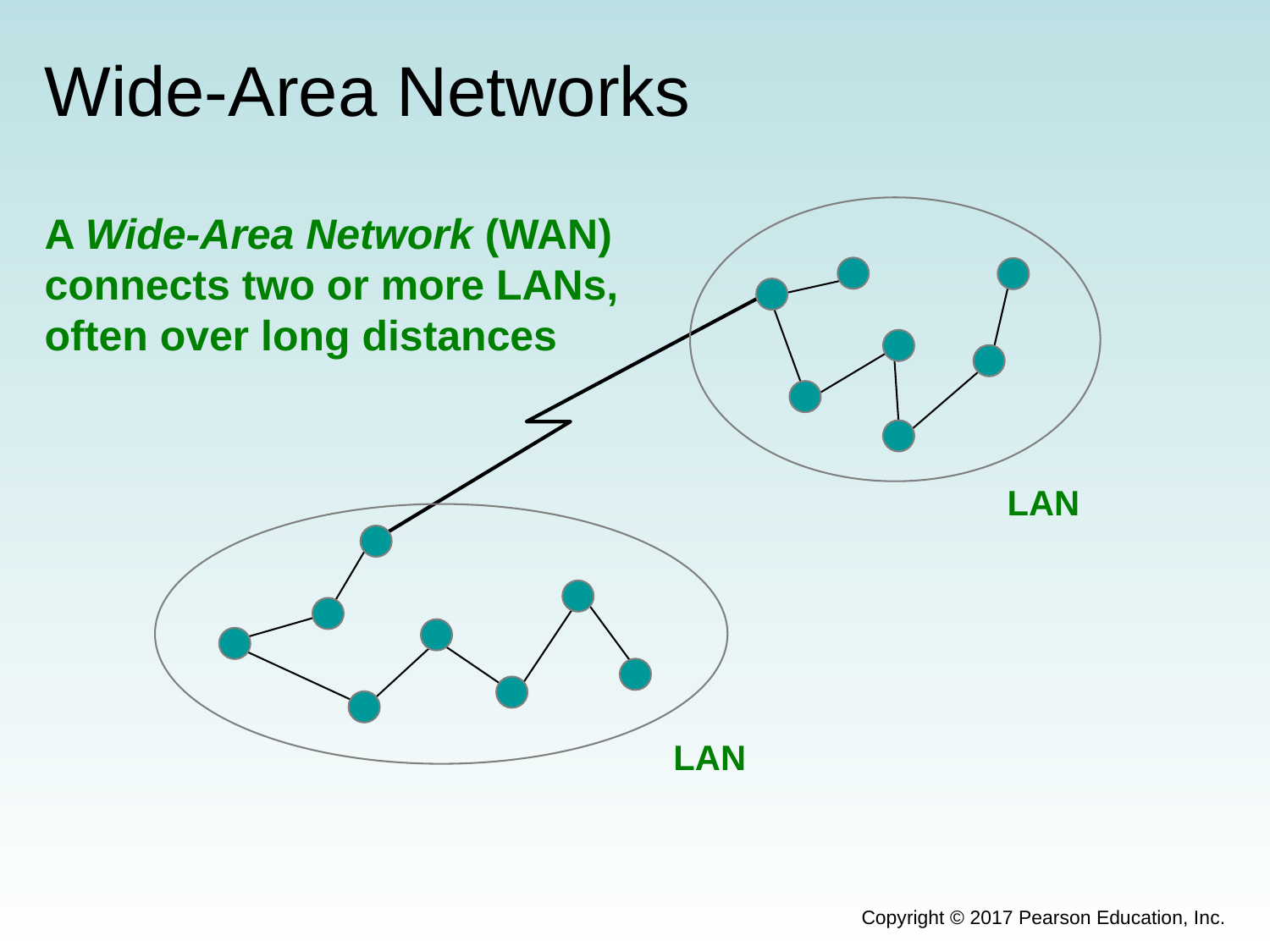

# Wide-Area Networks

LAN
A Wide-Area Network (WAN)
connects two or more LANs,
often over long distances

LAN
Copyright © 2017 Pearson Education, Inc.